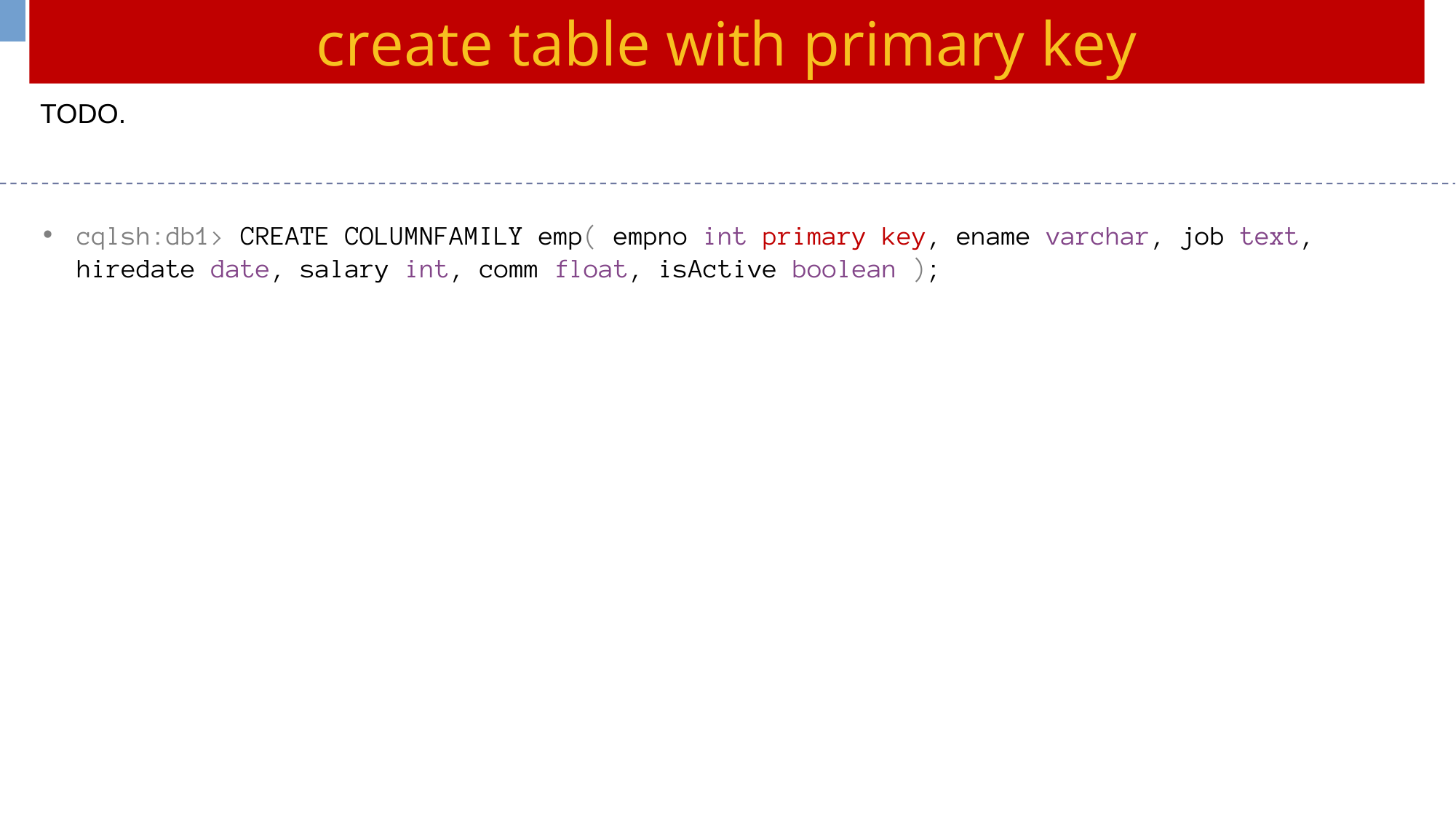

create table with primary key
TODO.

cqlsh:db1> CREATE COLUMNFAMILY emp( empno int primary key, ename varchar, job text, hiredate date, salary int, comm float, isActive boolean );